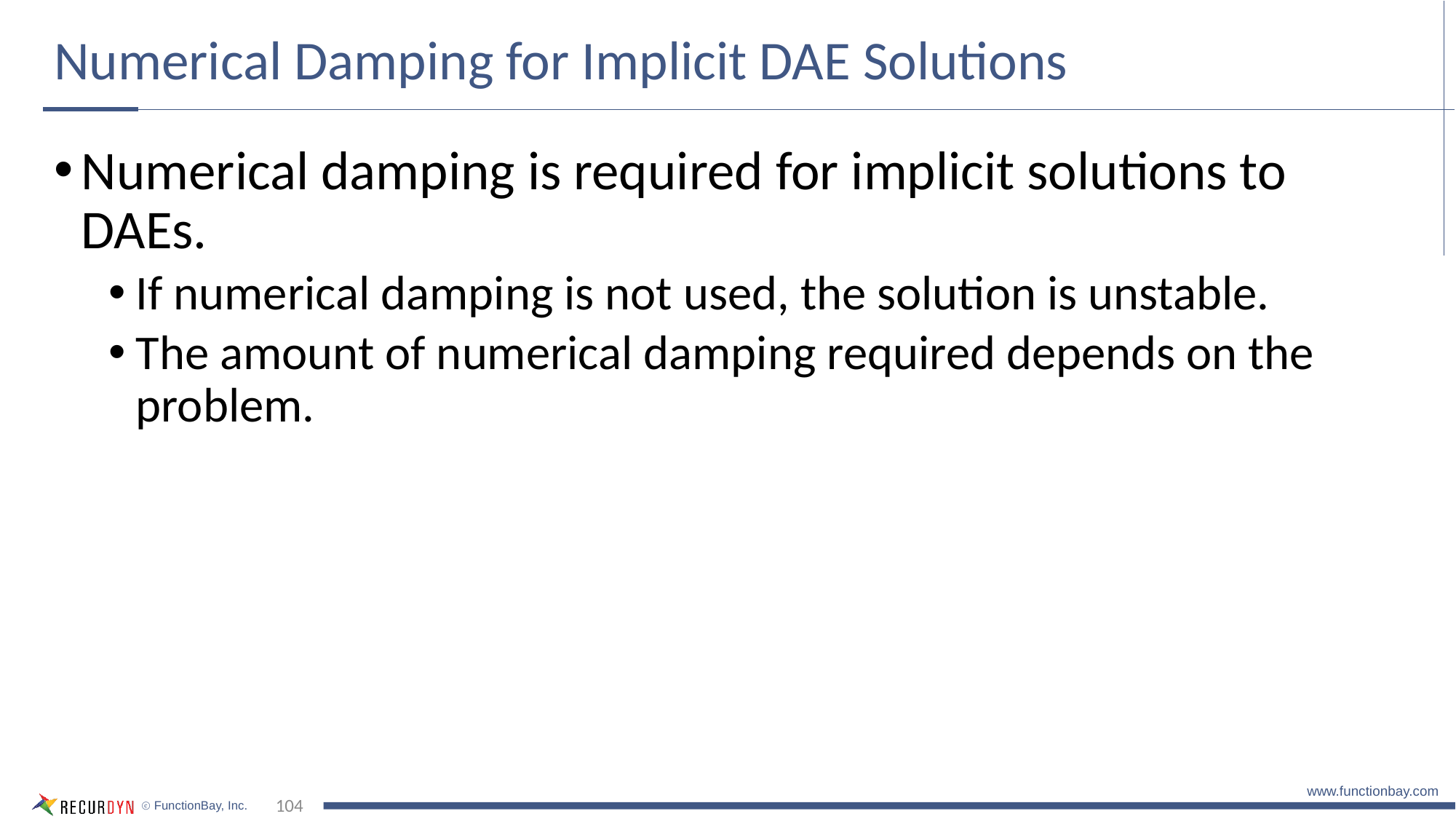

# Numerical Damping for Implicit DAE Solutions
Numerical damping is required for implicit solutions to DAEs.
If numerical damping is not used, the solution is unstable.
The amount of numerical damping required depends on the problem.
104